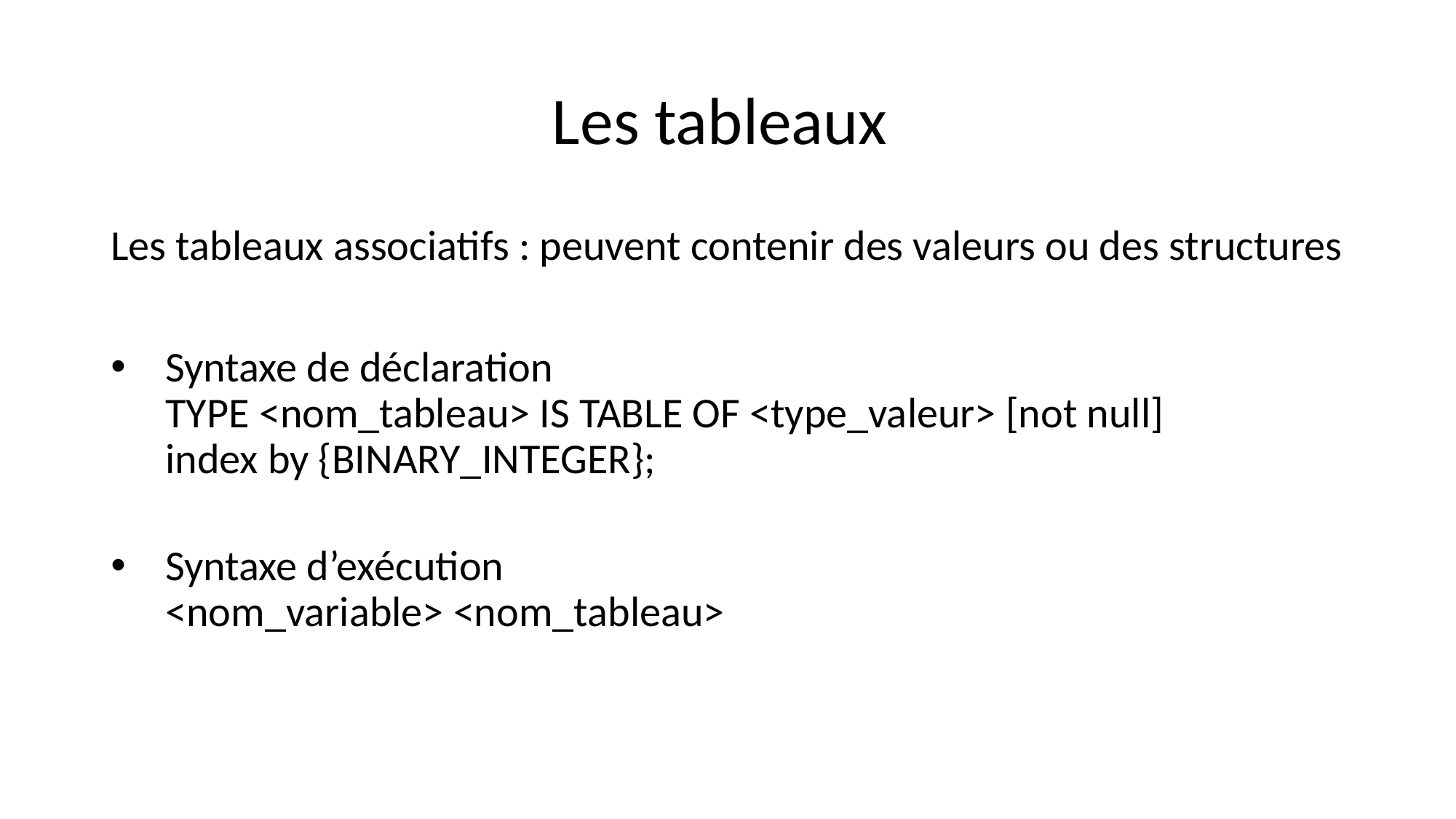

# Les tableaux
Les tableaux associatifs : peuvent contenir des valeurs ou des structures

Syntaxe de déclaration
TYPE <nom_tableau> IS TABLE OF <type_valeur> [not null]
index by {BINARY_INTEGER};
Syntaxe d’exécution
<nom_variable> <nom_tableau>